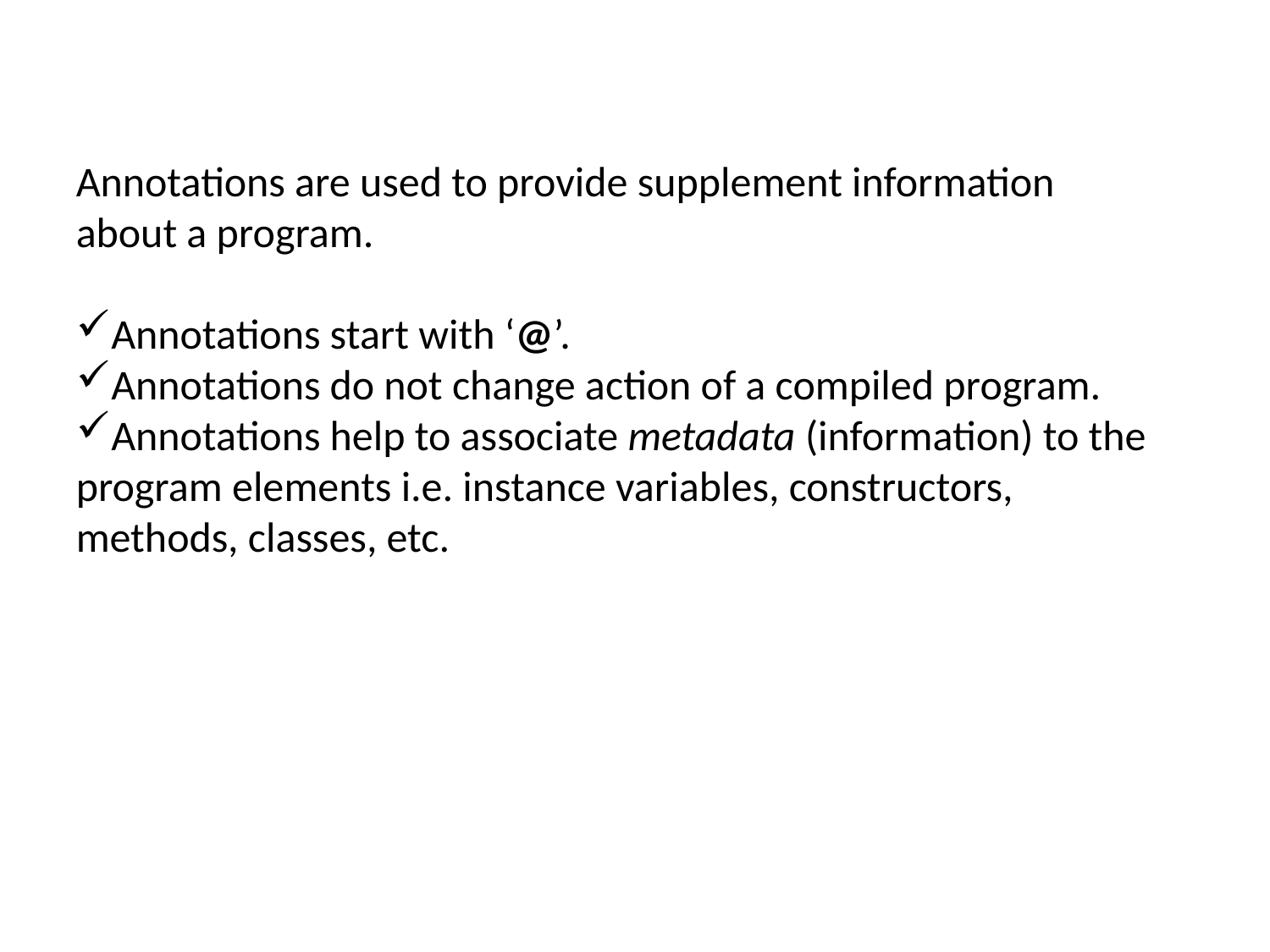

Annotations are used to provide supplement information about a program.

Annotations start with ‘@’.
Annotations do not change action of a compiled program.
Annotations help to associate metadata (information) to the program elements i.e. instance variables, constructors, methods, classes, etc.